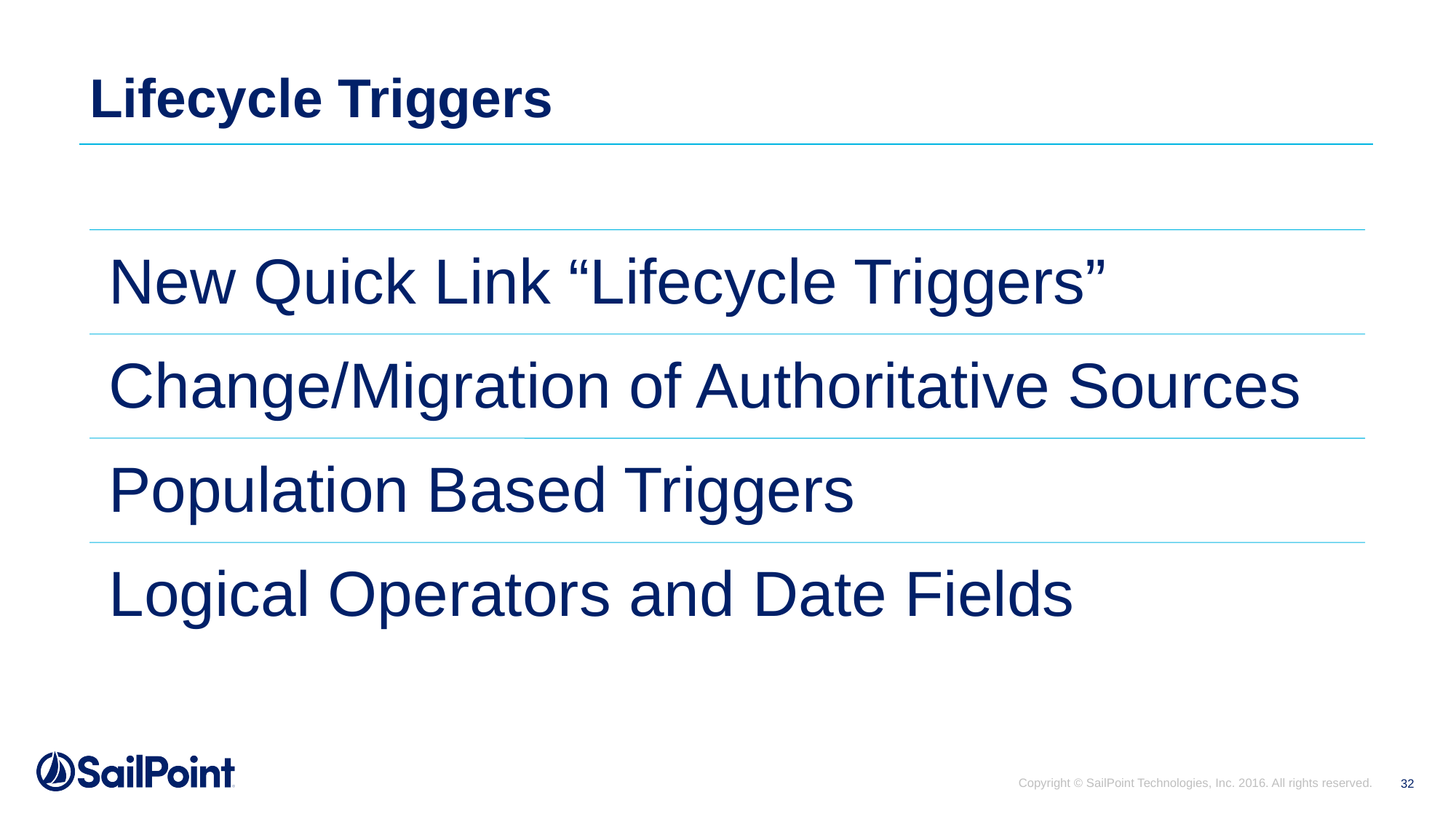

# Lifecycle Triggers
New Quick Link “Lifecycle Triggers”
Change/Migration of Authoritative Sources
Population Based Triggers
Logical Operators and Date Fields